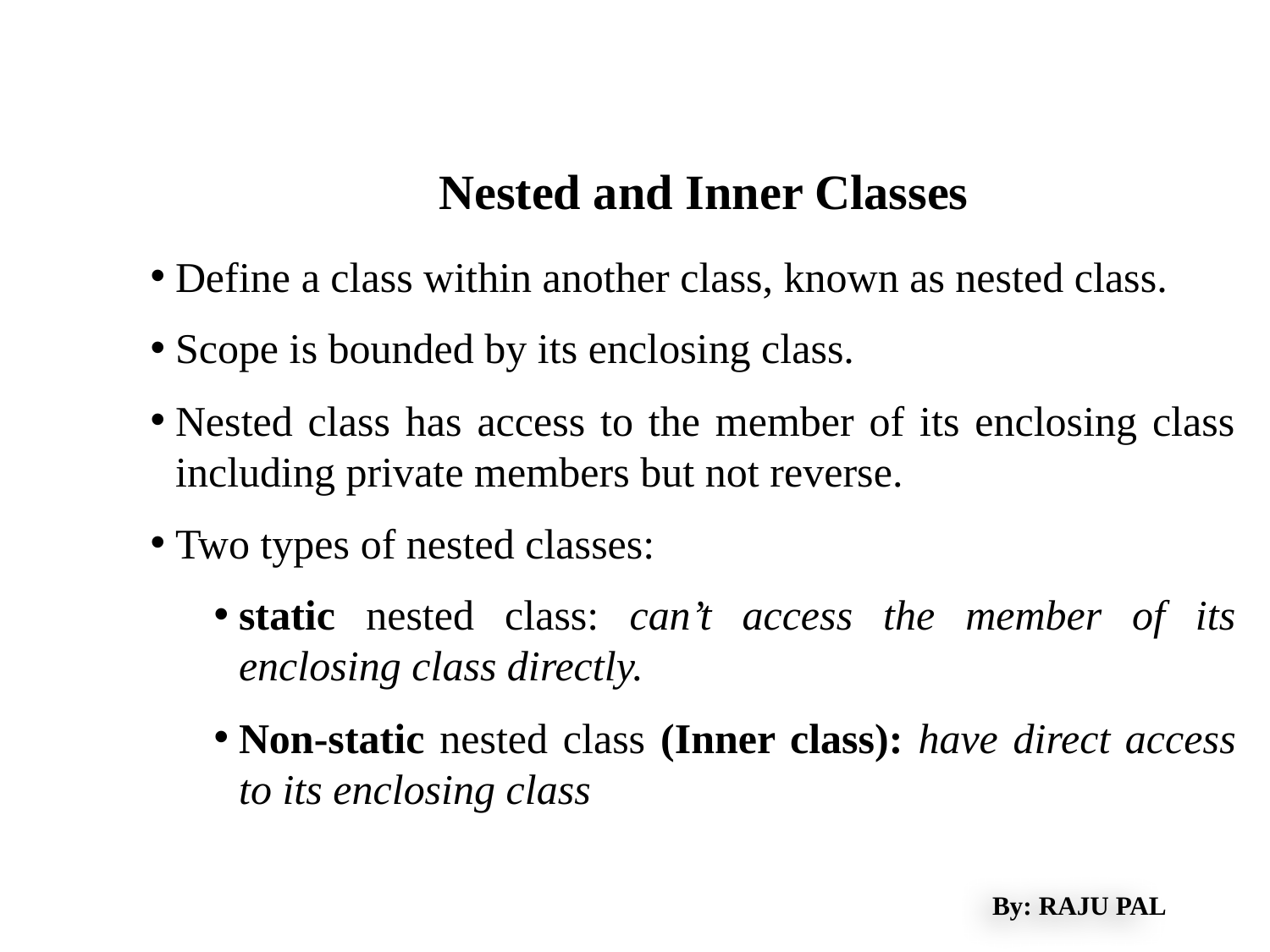

Nested and Inner Classes
Define a class within another class, known as nested class.
Scope is bounded by its enclosing class.
Nested class has access to the member of its enclosing class including private members but not reverse.
Two types of nested classes:
static nested class: can’t access the member of its enclosing class directly.
Non-static nested class (Inner class): have direct access to its enclosing class